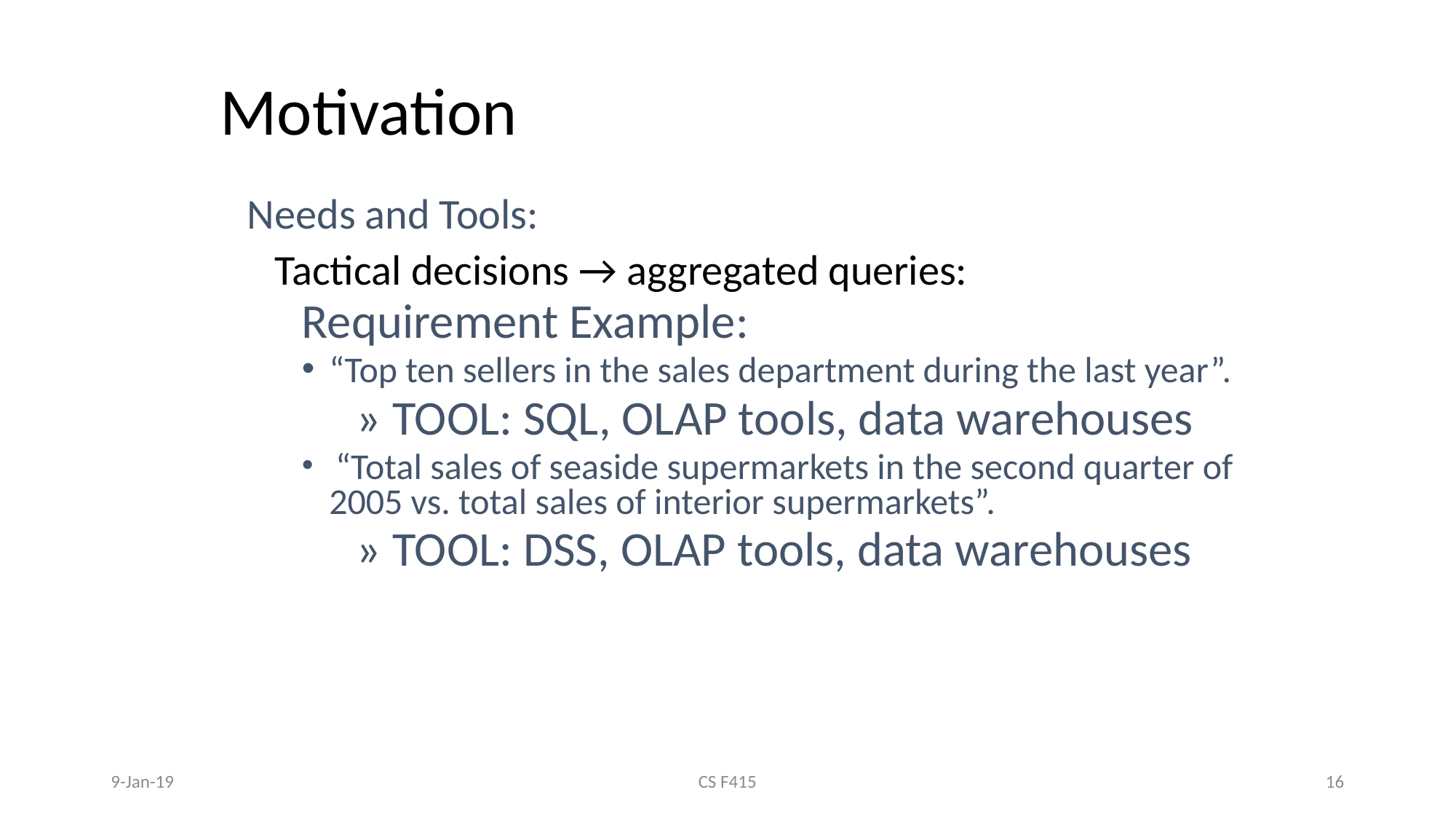

# Motivation
Needs and Tools:
	Tactical decisions → aggregated queries:
Requirement Example:
“Top ten sellers in the sales department during the last year”.
» TOOL: SQL, OLAP tools, data warehouses
 “Total sales of seaside supermarkets in the second quarter of 2005 vs. total sales of interior supermarkets”.
» TOOL: DSS, OLAP tools, data warehouses
9-Jan-19
CS F415
16